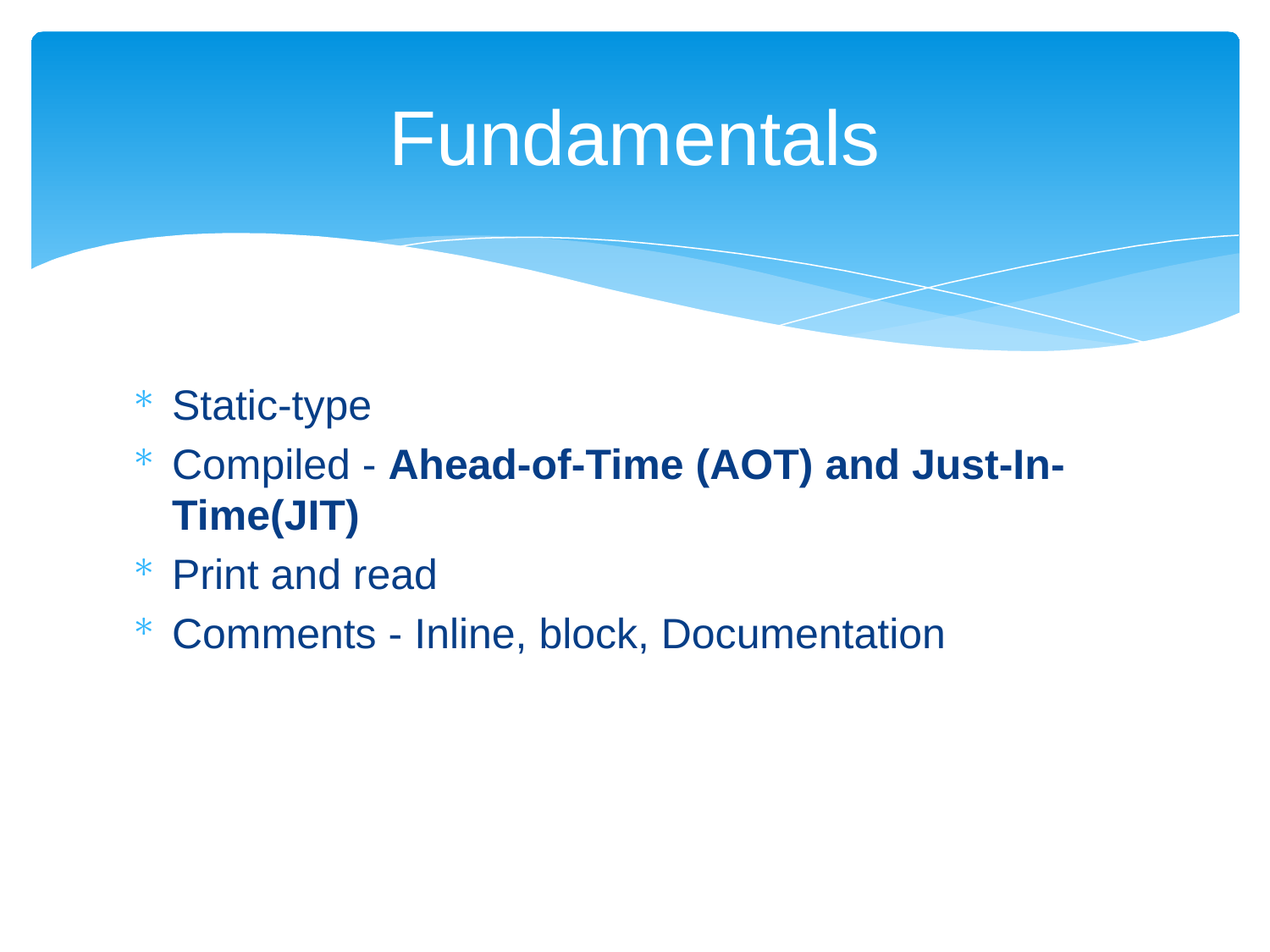

# Fundamentals
Static-type
Compiled - Ahead-of-Time (AOT) and Just-In-Time(JIT)
Print and read
Comments - Inline, block, Documentation